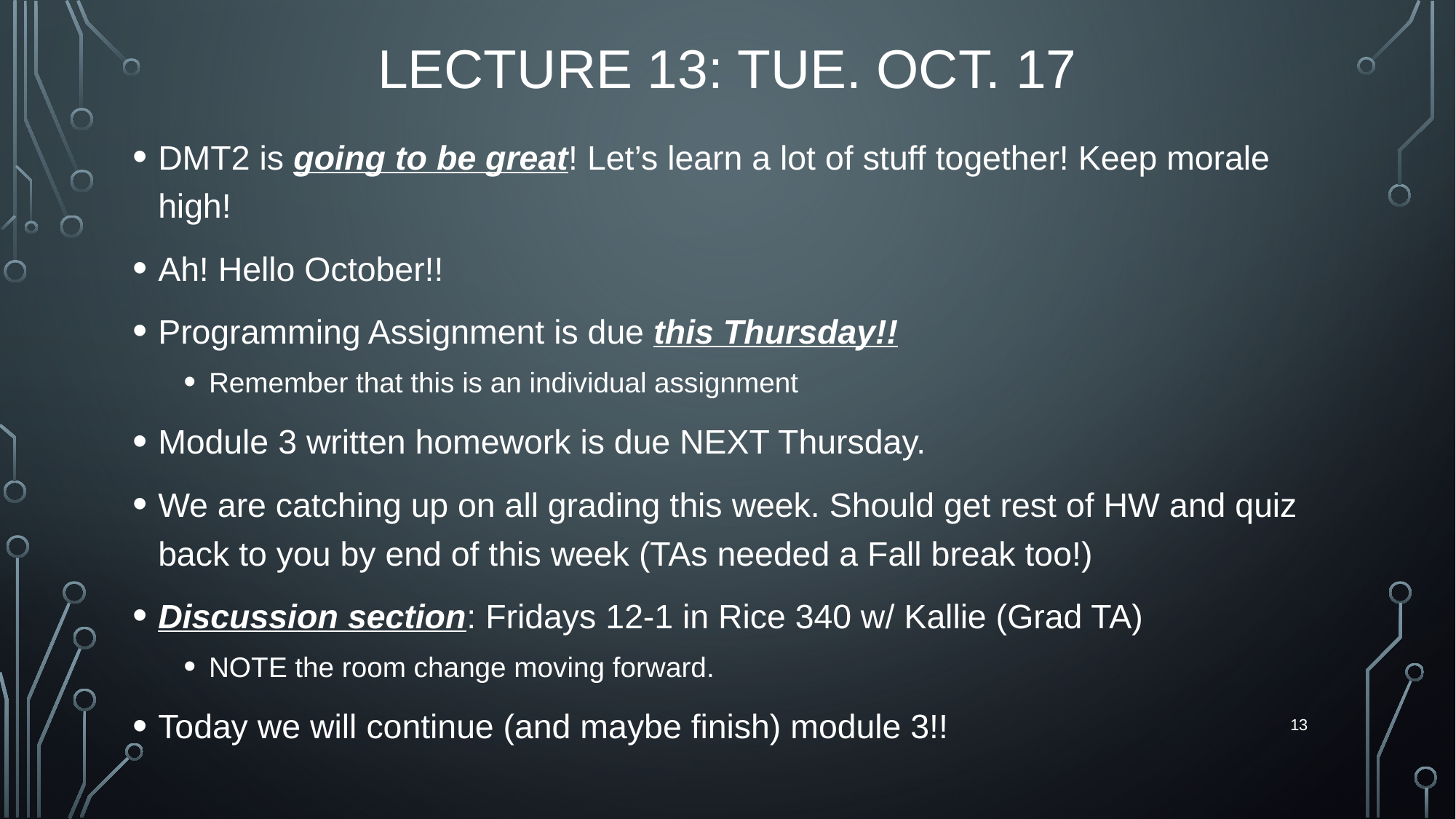

# Lecture 13: Tue. Oct. 17
DMT2 is going to be great! Let’s learn a lot of stuff together! Keep morale high!
Ah! Hello October!!
Programming Assignment is due this Thursday!!
Remember that this is an individual assignment
Module 3 written homework is due NEXT Thursday.
We are catching up on all grading this week. Should get rest of HW and quiz back to you by end of this week (TAs needed a Fall break too!)
Discussion section: Fridays 12-1 in Rice 340 w/ Kallie (Grad TA)
NOTE the room change moving forward.
Today we will continue (and maybe finish) module 3!!
13